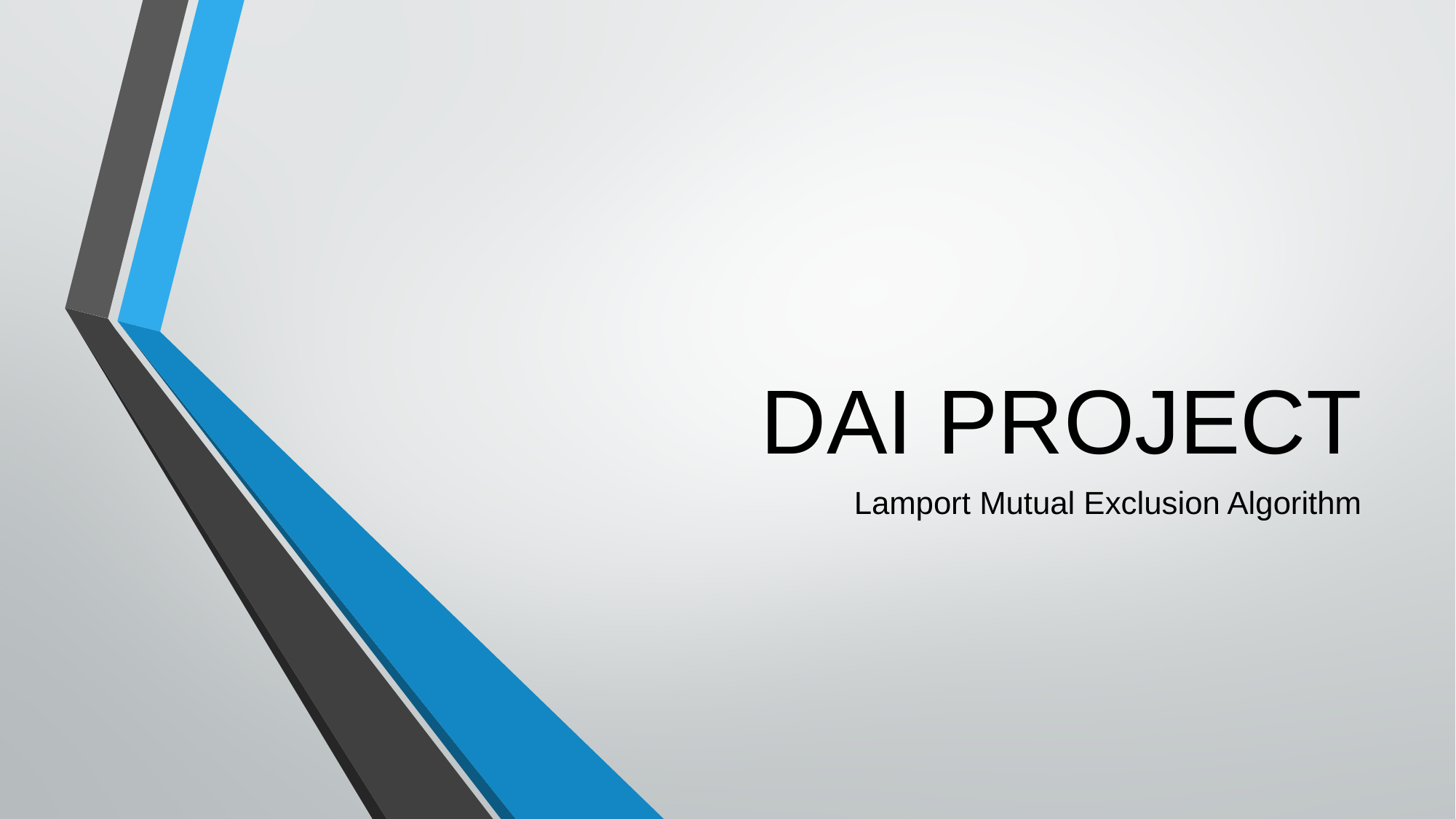

# DAI PROJECT
Lamport Mutual Exclusion Algorithm